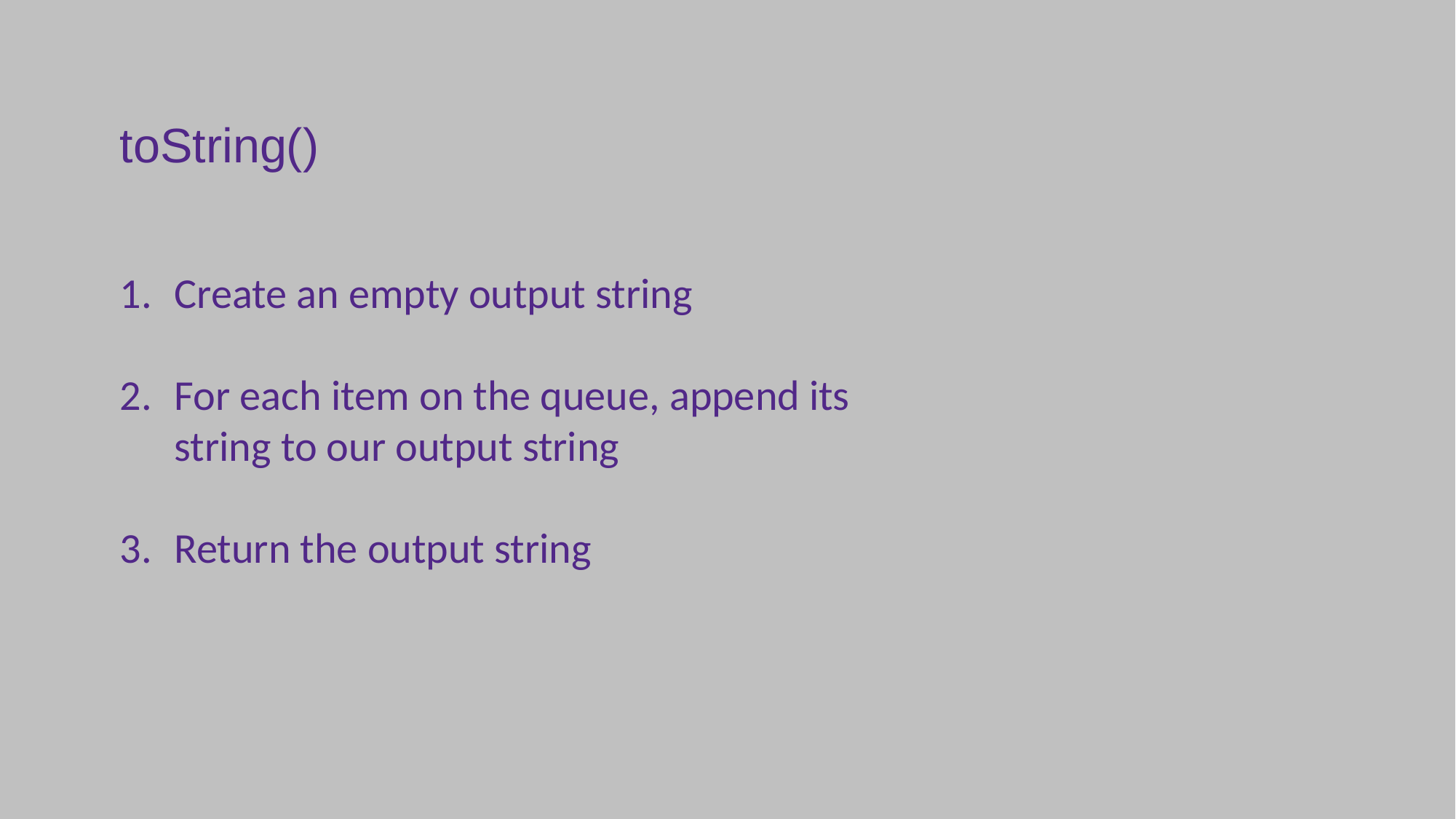

toString()
Create an empty output string

For each item on the queue, append its string to our output string

Return the output string